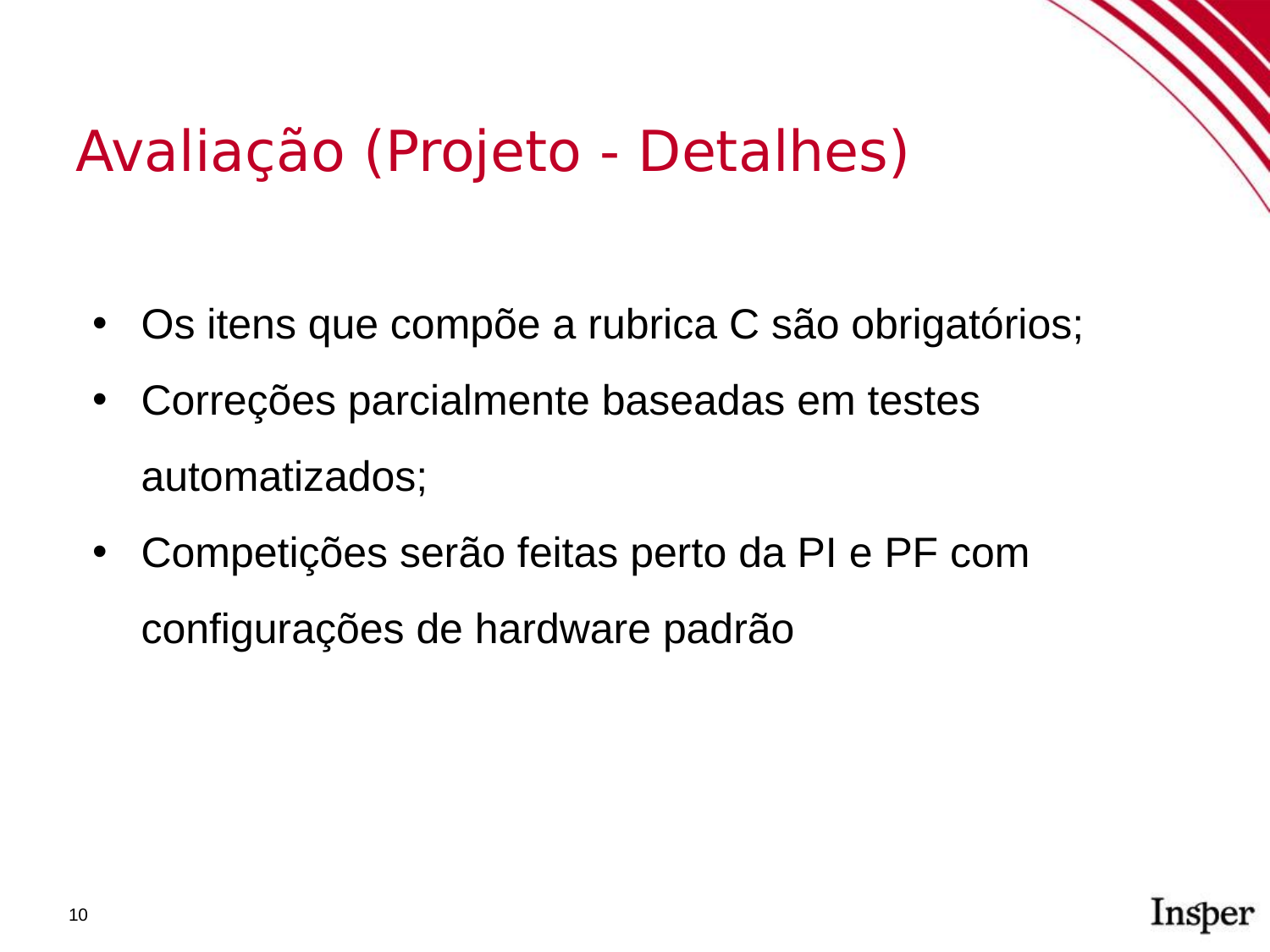

Avaliação (Projeto - Detalhes)
Os itens que compõe a rubrica C são obrigatórios;
Correções parcialmente baseadas em testes automatizados;
Competições serão feitas perto da PI e PF com configurações de hardware padrão

10